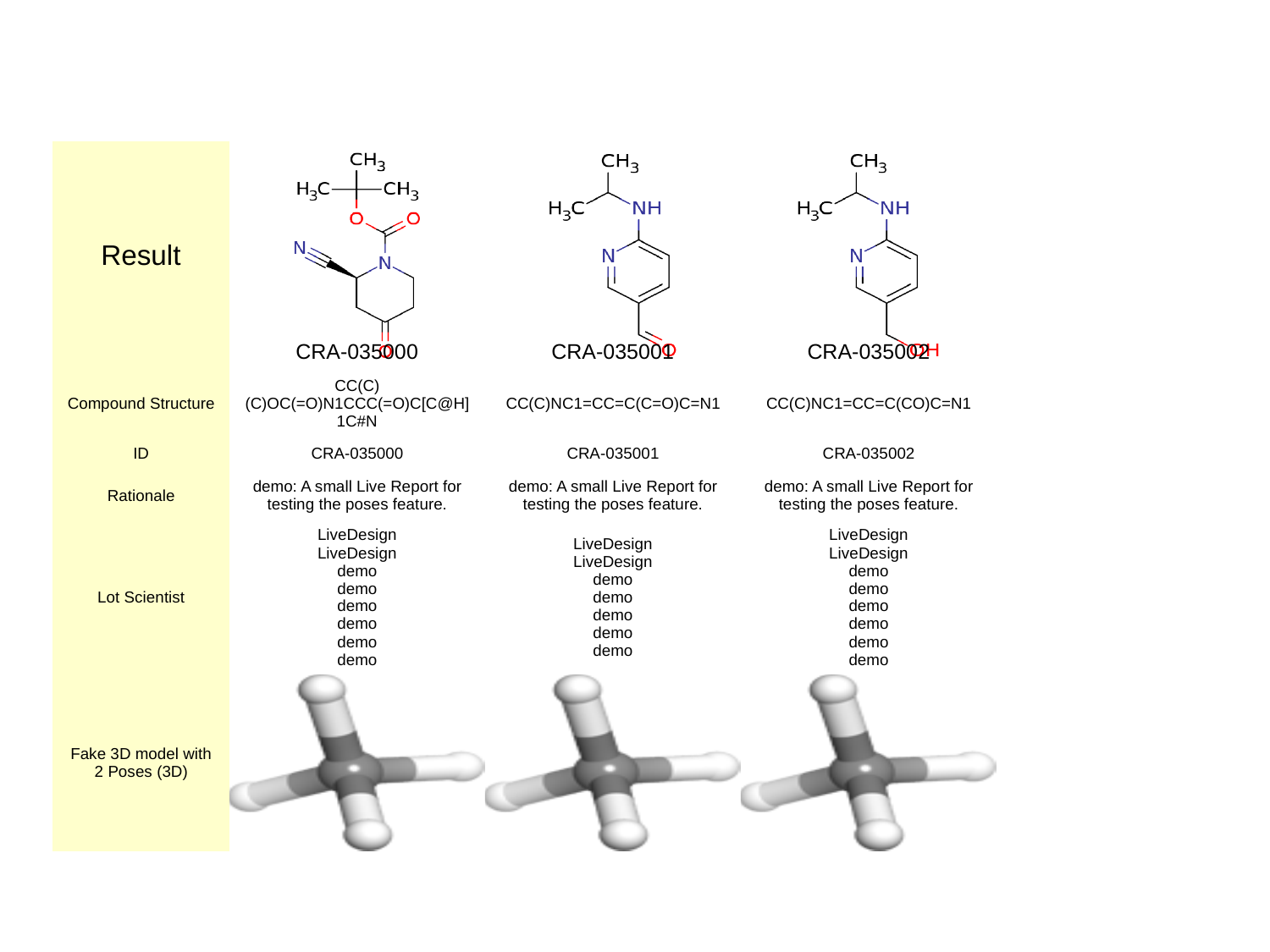

| Result | CRA-035000 | CRA-035001 | CRA-035002 |
| --- | --- | --- | --- |
| Compound Structure | CC(C)(C)OC(=O)N1CCC(=O)C[C@H]1C#N | CC(C)NC1=CC=C(C=O)C=N1 | CC(C)NC1=CC=C(CO)C=N1 |
| ID | CRA-035000 | CRA-035001 | CRA-035002 |
| Rationale | demo: A small Live Report for testing the poses feature. | demo: A small Live Report for testing the poses feature. | demo: A small Live Report for testing the poses feature. |
| Lot Scientist | LiveDesign LiveDesign demo demo demo demo demo demo | LiveDesign LiveDesign demo demo demo demo demo | LiveDesign LiveDesign demo demo demo demo demo demo |
| Fake 3D model with 2 Poses (3D) |  |  |  |